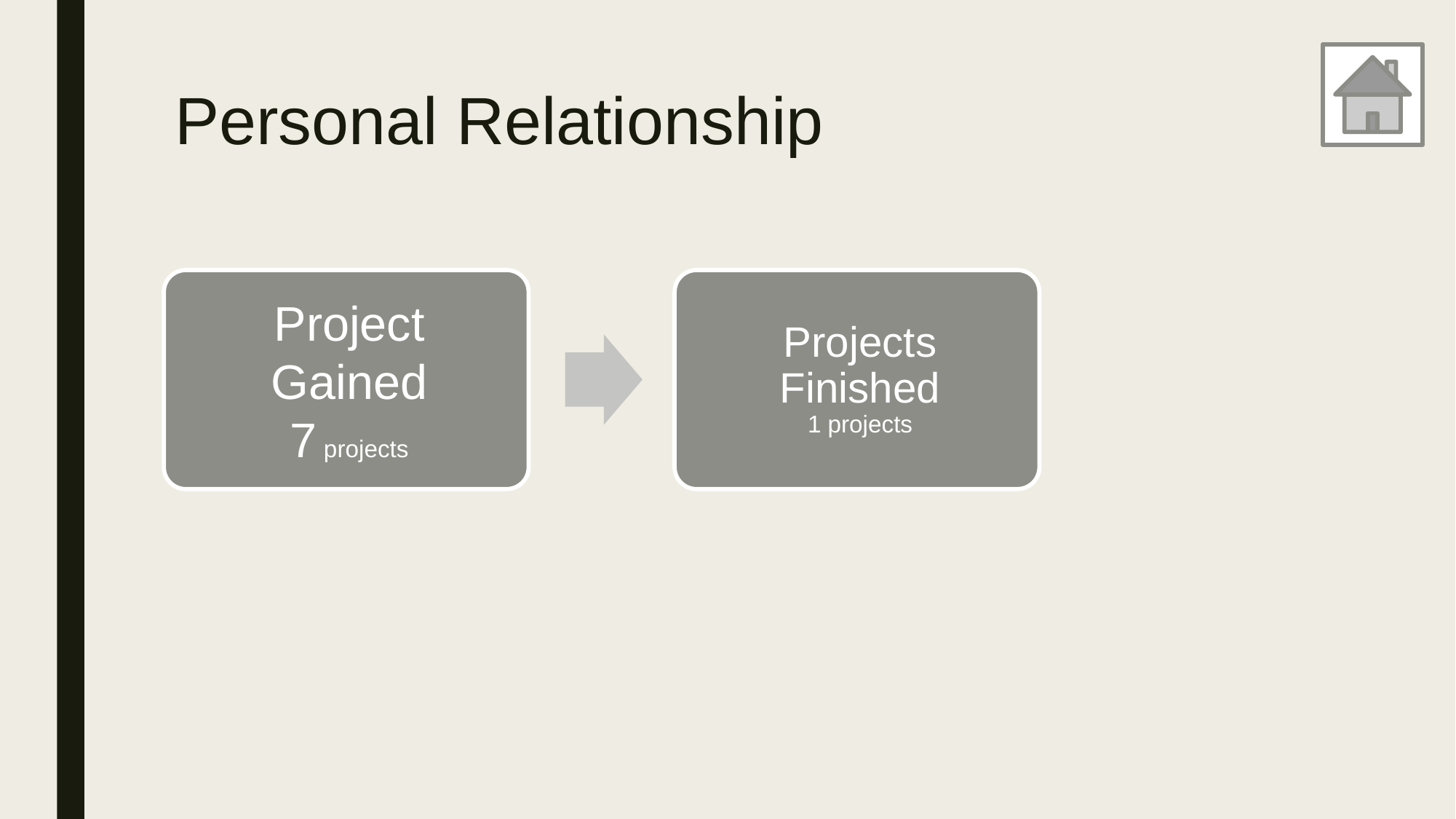

# Personal Relationship
Project Gained
7 projects

Projects Finished
1 projects